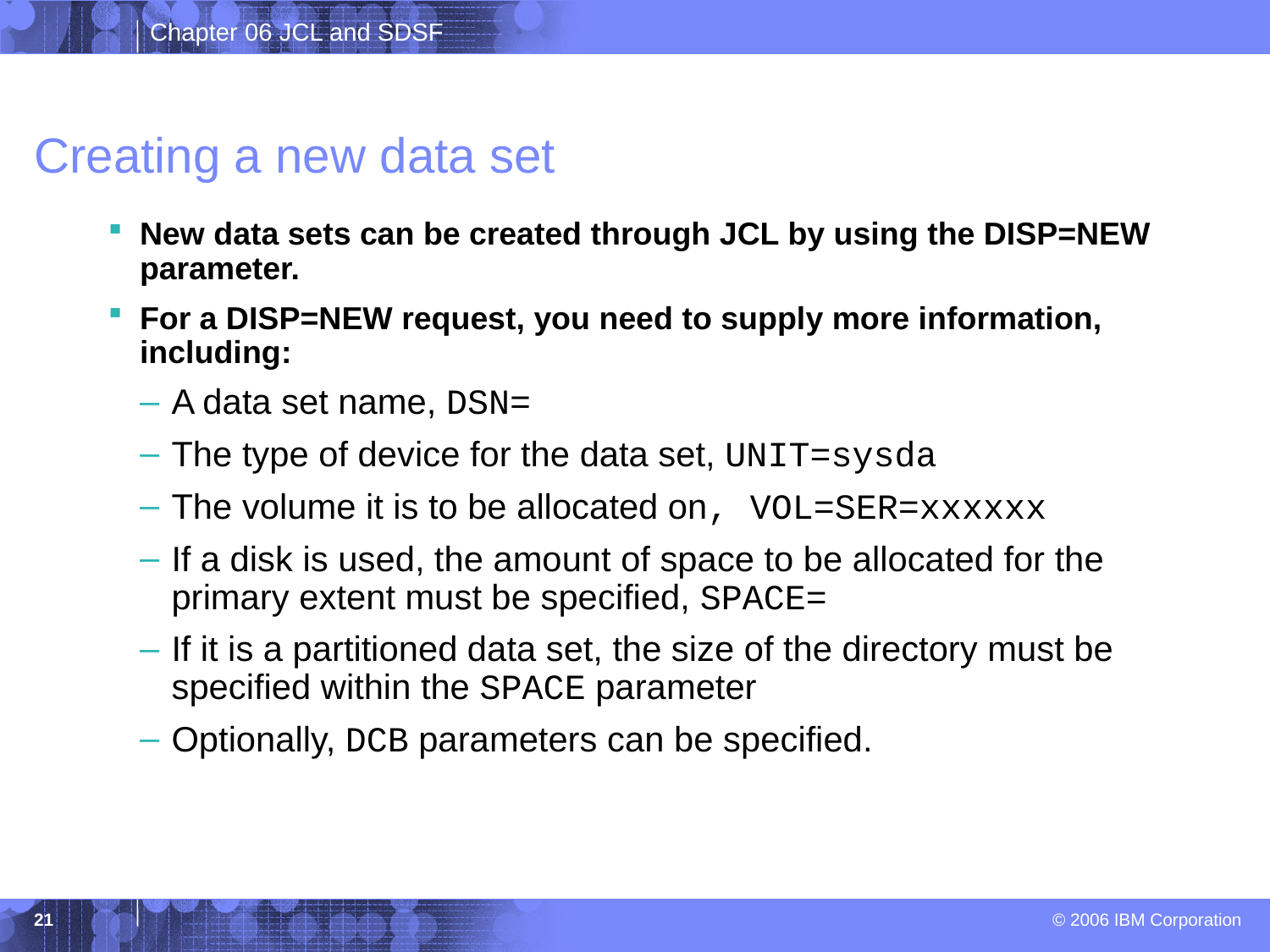

# Creating a new data set
New data sets can be created through JCL by using the DISP=NEW parameter.
For a DISP=NEW request, you need to supply more information, including:
A data set name, DSN=
The type of device for the data set, UNIT=sysda
The volume it is to be allocated on, VOL=SER=xxxxxx
If a disk is used, the amount of space to be allocated for the primary extent must be specified, SPACE=
If it is a partitioned data set, the size of the directory must be specified within the SPACE parameter
Optionally, DCB parameters can be specified.
21